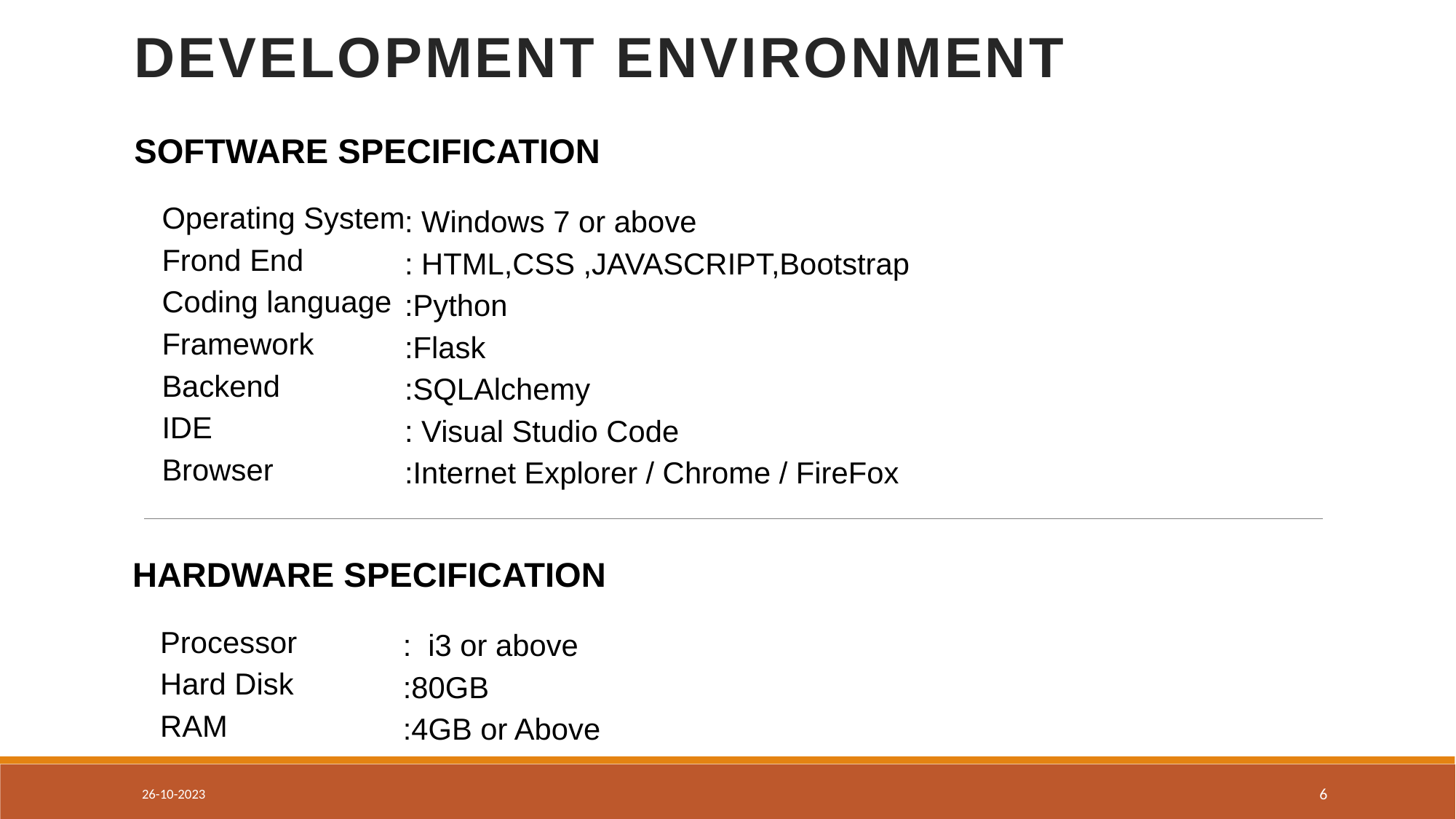

DEVELOPMENT ENVIRONMENT

SOFTWARE SPECIFICATION

Operating System
Frond End
Coding language
Framework
Backend
IDE
Browser

: Windows 7 or above
: HTML,CSS ,JAVASCRIPT,Bootstrap
:Python
:Flask
:SQLAlchemy
: Visual Studio Code
:Internet Explorer / Chrome / FireFox
HARDWARE SPECIFICATION

Processor
Hard Disk
RAM
:  i3 or above
:80GB
:4GB or Above
26-10-2023
6